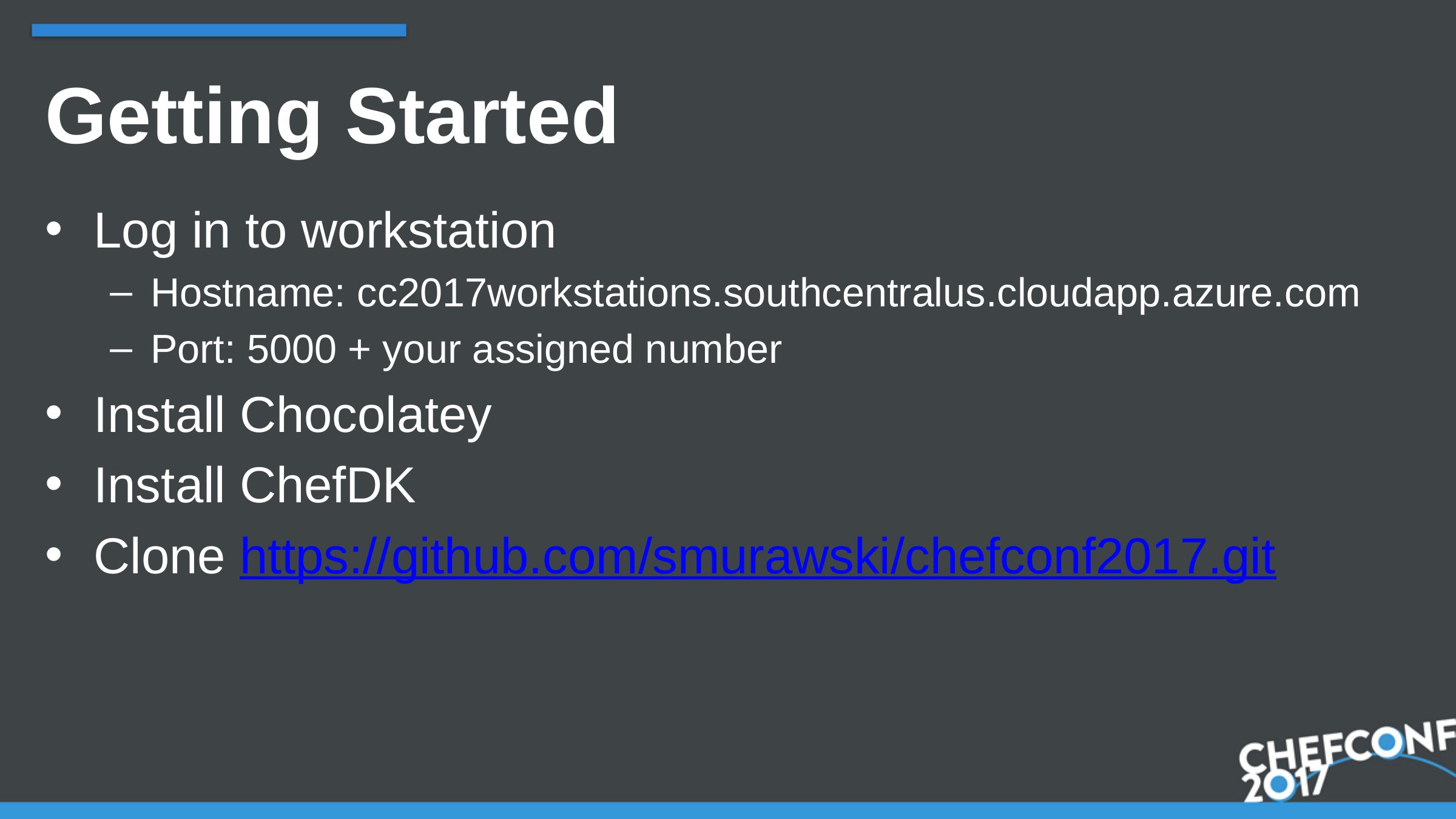

# Getting Started
Log in to workstation
Hostname: cc2017workstations.southcentralus.cloudapp.azure.com
Port: 5000 + your assigned number
Install Chocolatey
Install ChefDK
Clone https://github.com/smurawski/chefconf2017.git